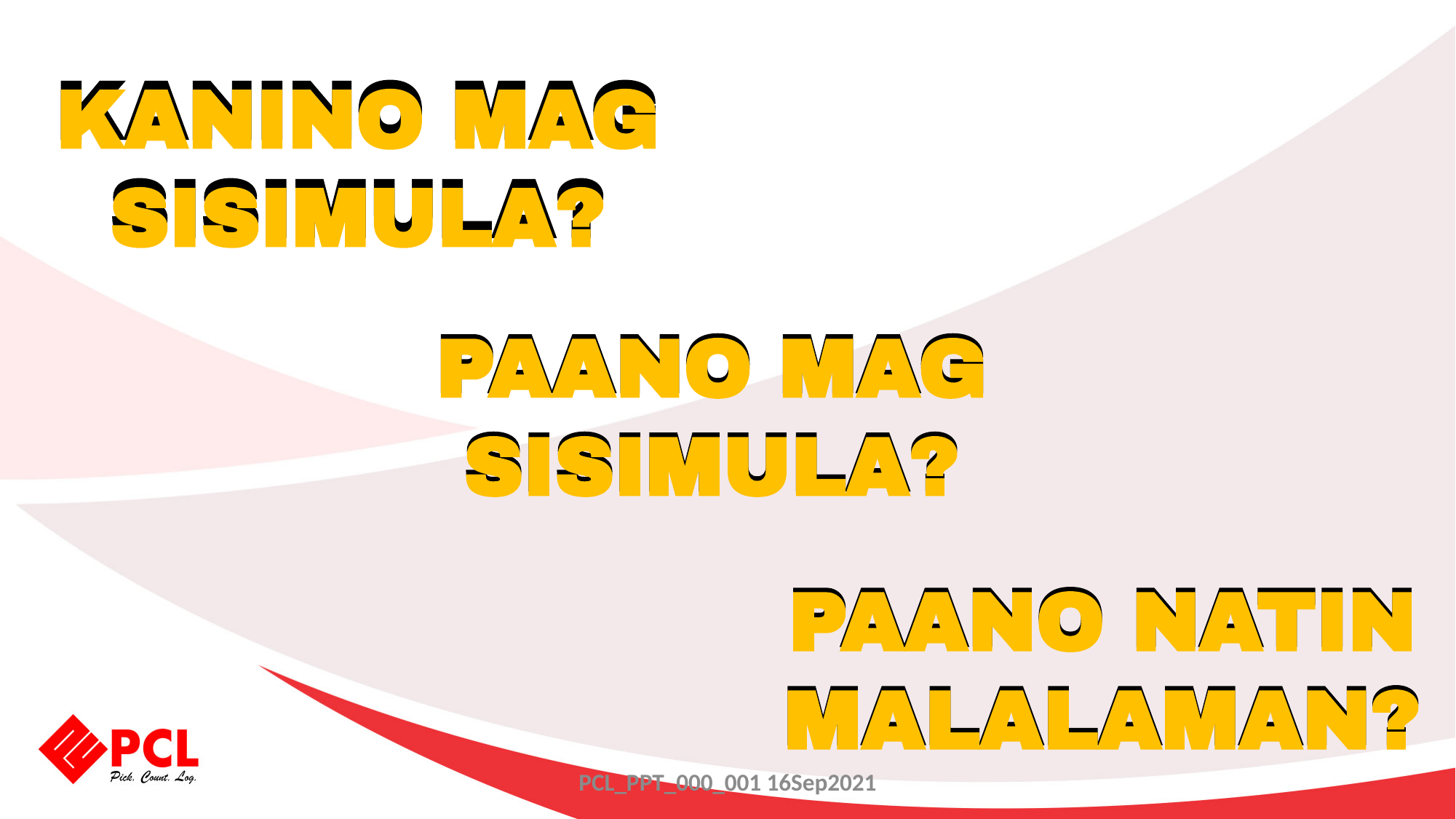

KANINO MAG
SISIMULA?
KANINO MAG
SISIMULA?
PAANO MAG
SISIMULA?
PAANO MAG
SISIMULA?
PAANO NATIN MALALAMAN?
PAANO NATIN MALALAMAN?
PCL_PPT_000_001 16Sep2021